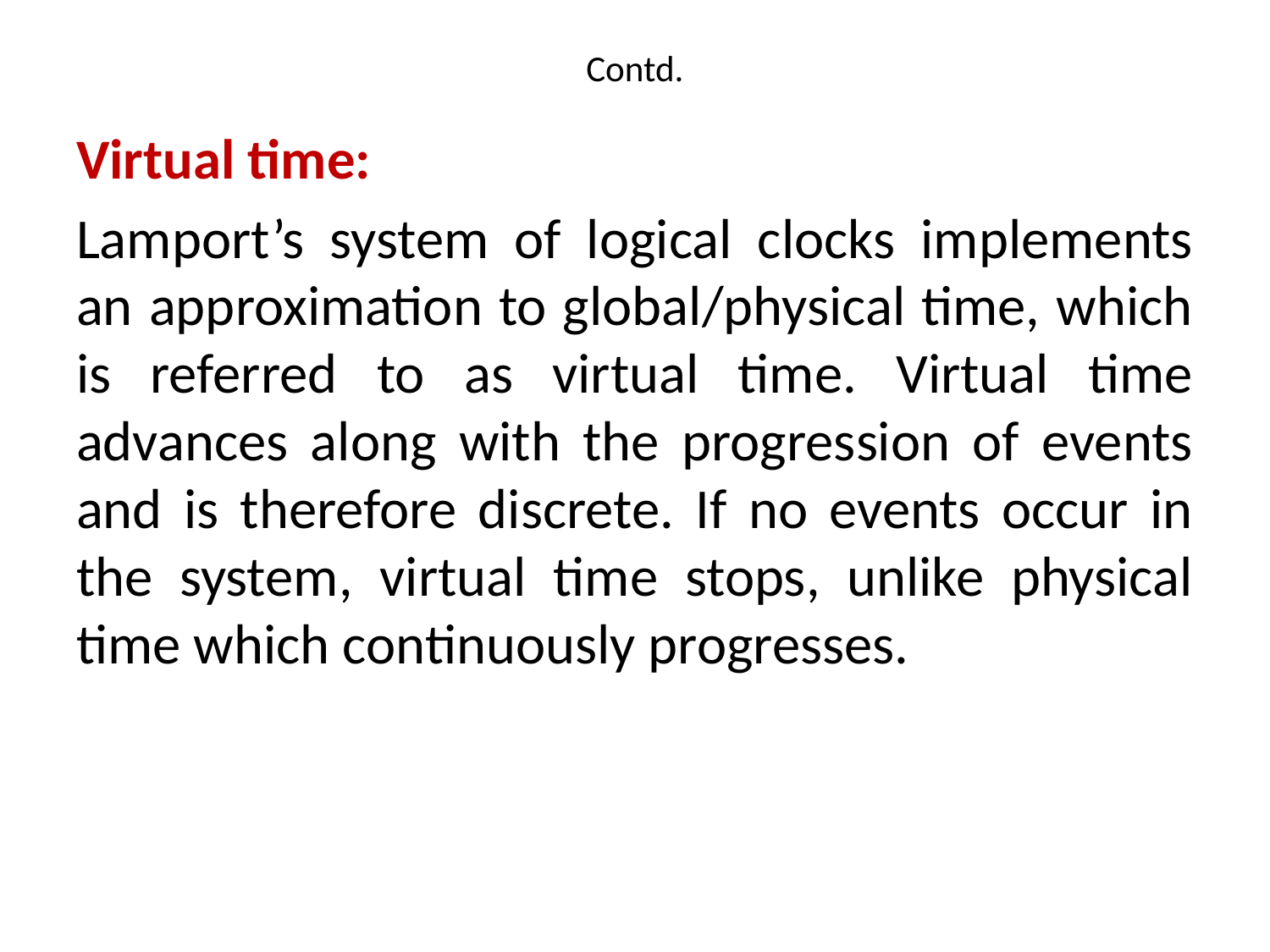

# Contd.
Virtual time:
Lamport’s system of logical clocks implements an approximation to global/physical time, which is referred to as virtual time. Virtual time advances along with the progression of events and is therefore discrete. If no events occur in the system, virtual time stops, unlike physical time which continuously progresses.